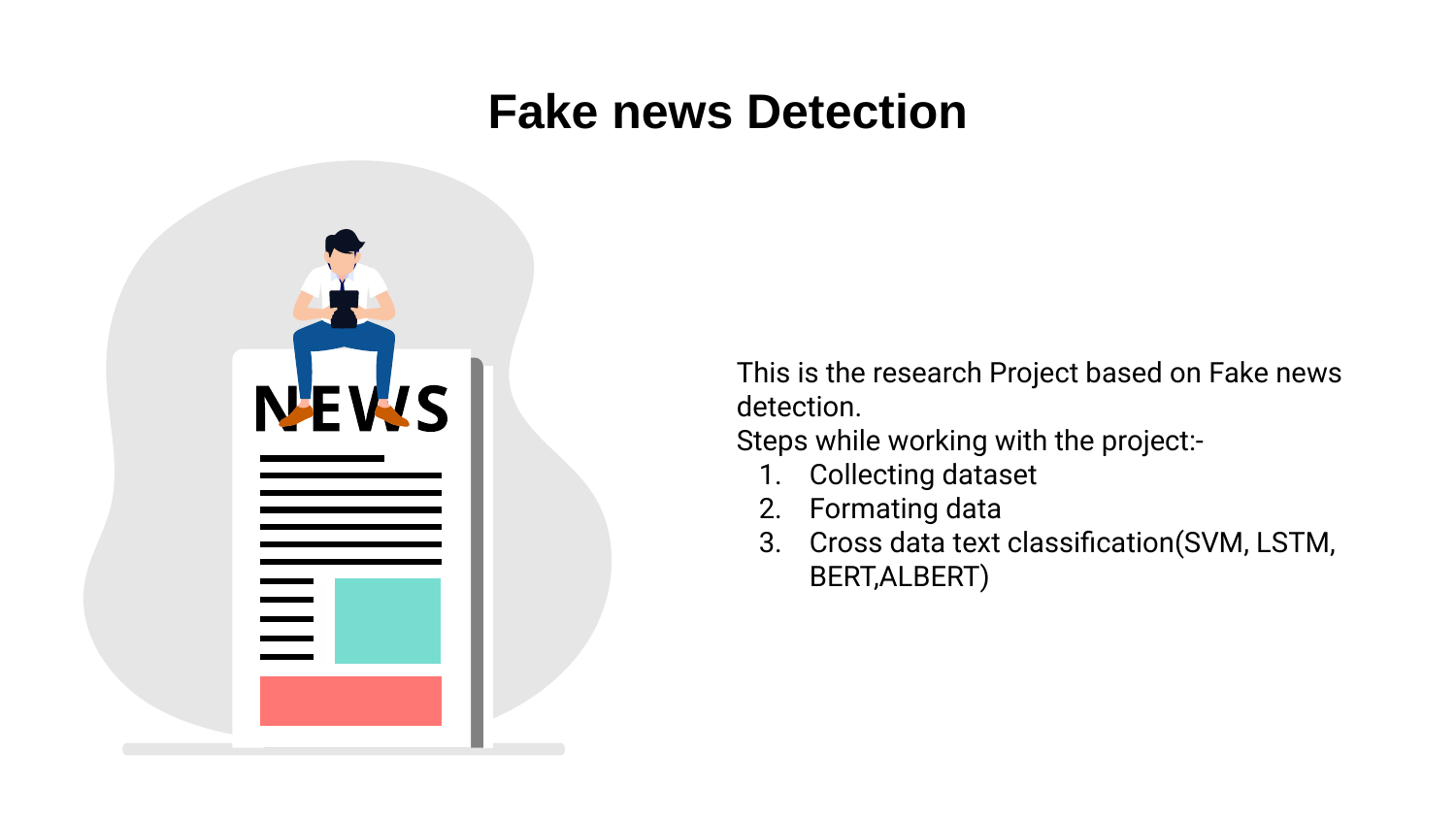

# Fake news Detection

This is the research Project based on Fake news detection.
Steps while working with the project:-
Collecting dataset
Formating data
Cross data text classification(SVM, LSTM, BERT,ALBERT)